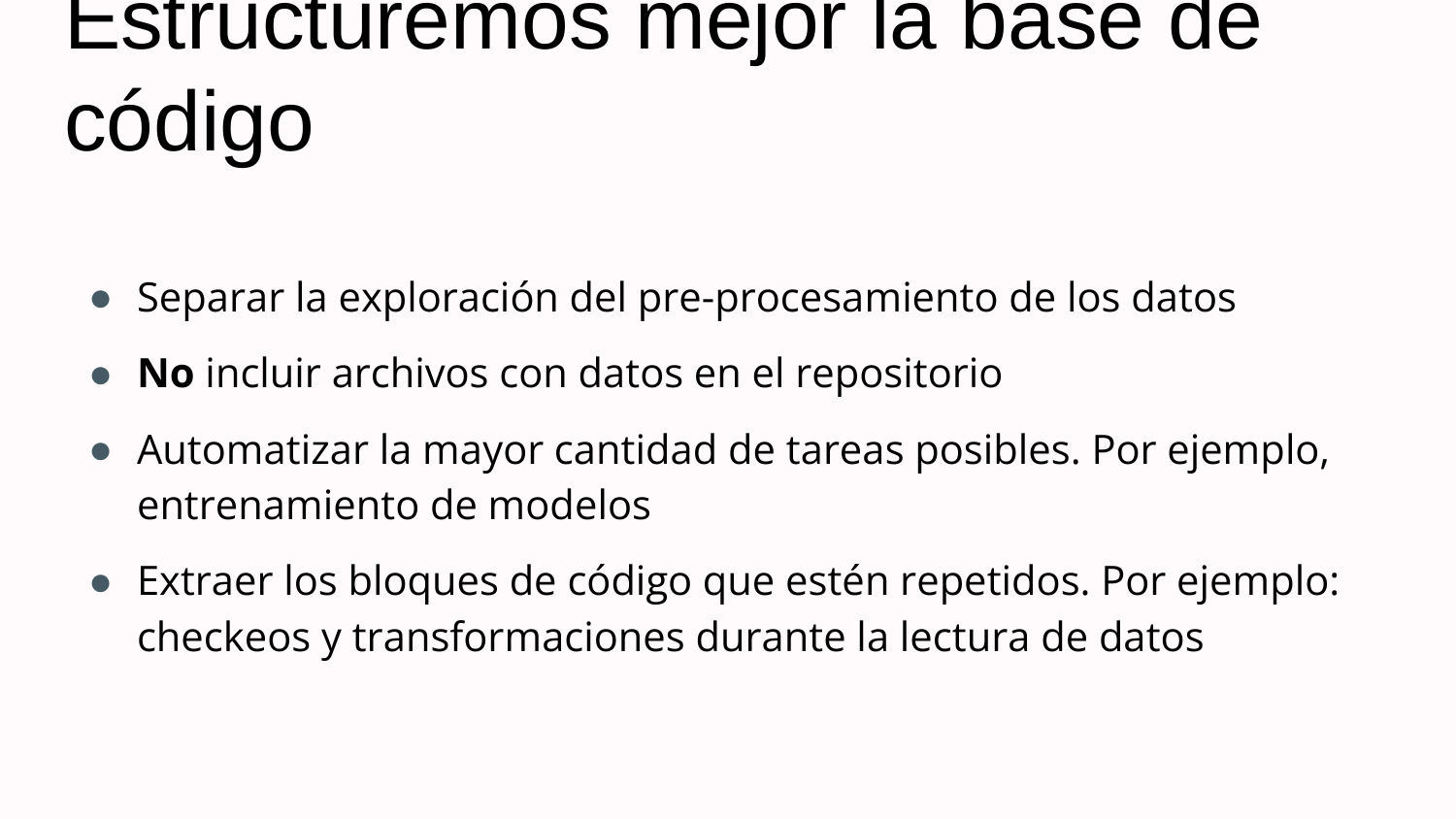

# Estructuremos mejor la base de código
Separar la exploración del pre-procesamiento de los datos
No incluir archivos con datos en el repositorio
Automatizar la mayor cantidad de tareas posibles. Por ejemplo, entrenamiento de modelos
Extraer los bloques de código que estén repetidos. Por ejemplo: checkeos y transformaciones durante la lectura de datos